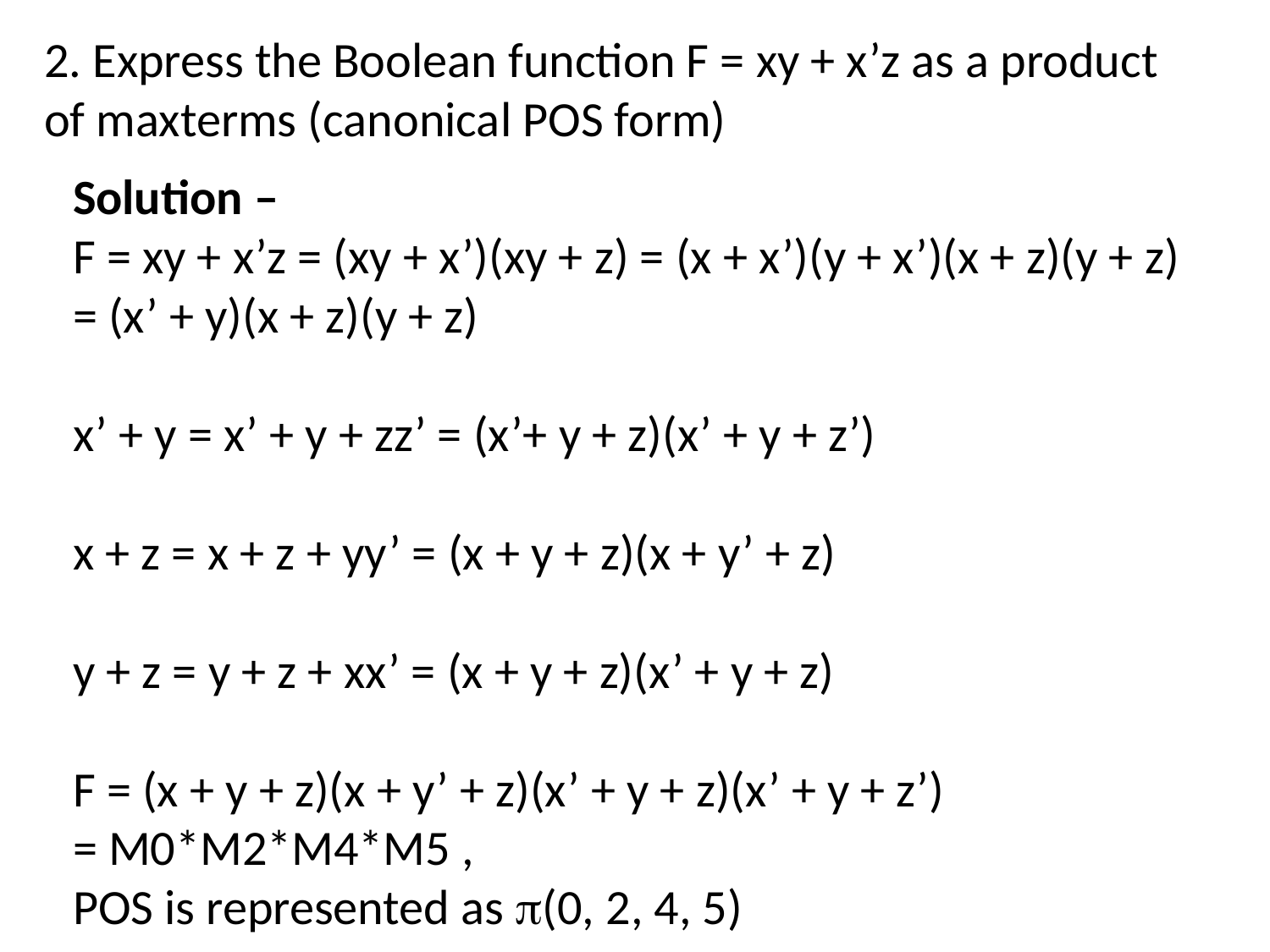

2. Express the Boolean function F = xy + x’z as a product of maxterms (canonical POS form)
Solution –
F = xy + x’z = (xy + x’)(xy + z) = (x + x’)(y + x’)(x + z)(y + z) = (x’ + y)(x + z)(y + z)

x’ + y = x’ + y + zz’ = (x’+ y + z)(x’ + y + z’)

x + z = x + z + yy’ = (x + y + z)(x + y’ + z)

y + z = y + z + xx’ = (x + y + z)(x’ + y + z)

F = (x + y + z)(x + y’ + z)(x’ + y + z)(x’ + y + z’)
= M0*M2*M4*M5 ,
POS is represented as π(0, 2, 4, 5)